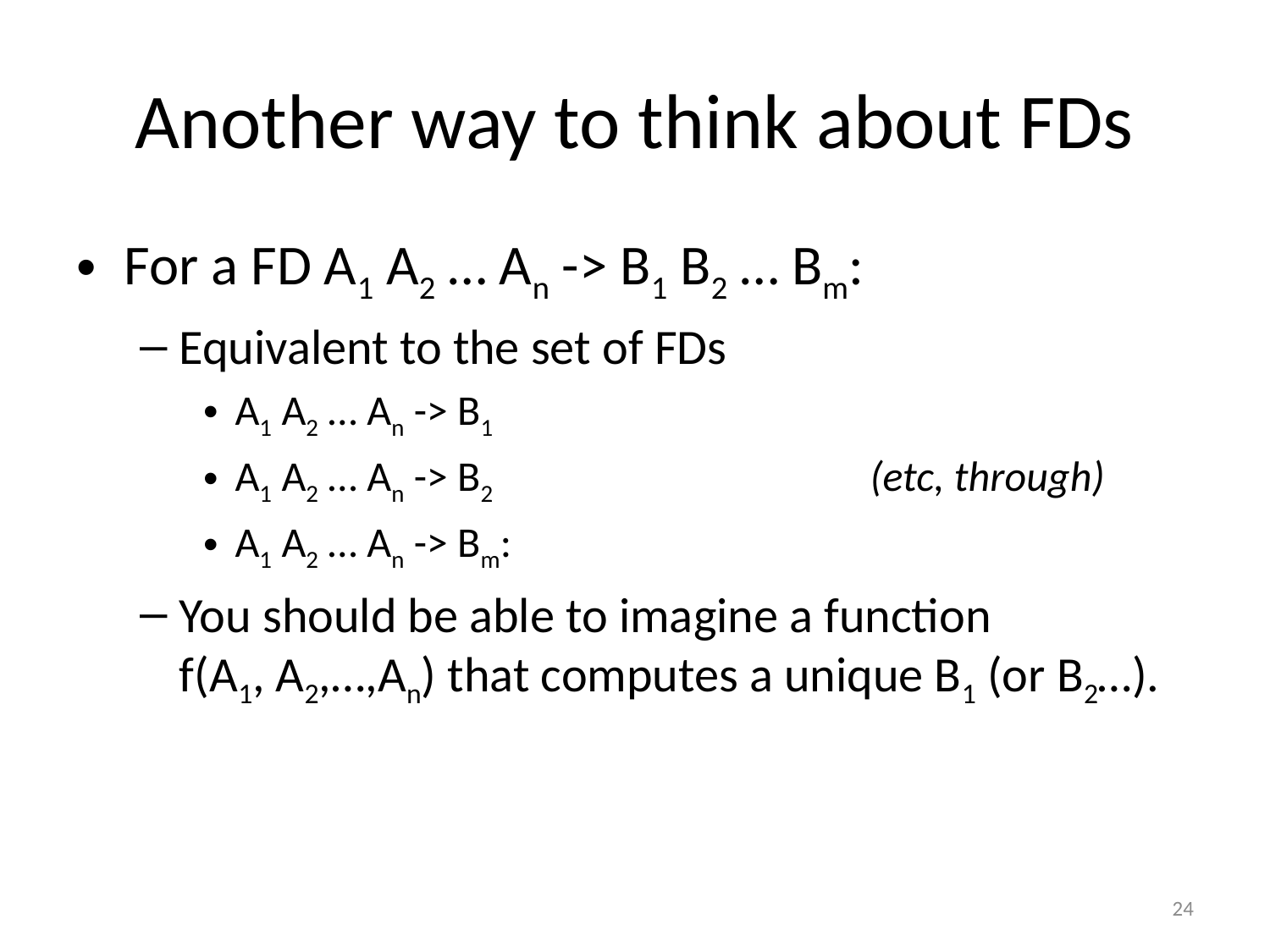

# Another way to think about FDs
For a FD A1 A2 … An -> B1 B2 … Bm:
Equivalent to the set of FDs
A1 A2 … An -> B1
A1 A2 … An -> B2  	 		(etc, through)
A1 A2 … An -> Bm:
You should be able to imagine a function
f(A1, A2,…,An) that computes a unique B1 (or B2…).
24